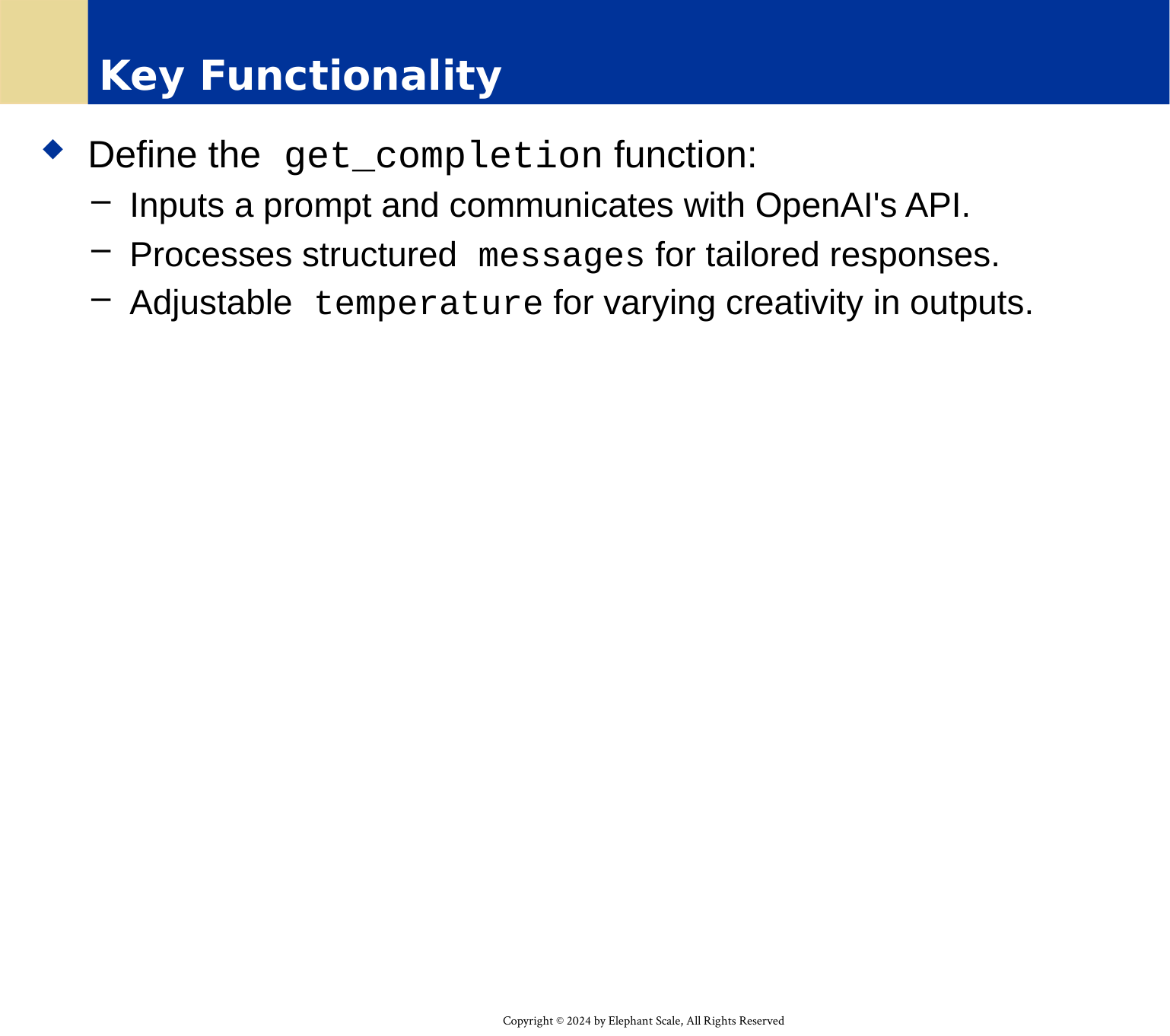

# Key Functionality
 Define the get_completion function:
 Inputs a prompt and communicates with OpenAI's API.
 Processes structured messages for tailored responses.
 Adjustable temperature for varying creativity in outputs.
Copyright © 2024 by Elephant Scale, All Rights Reserved